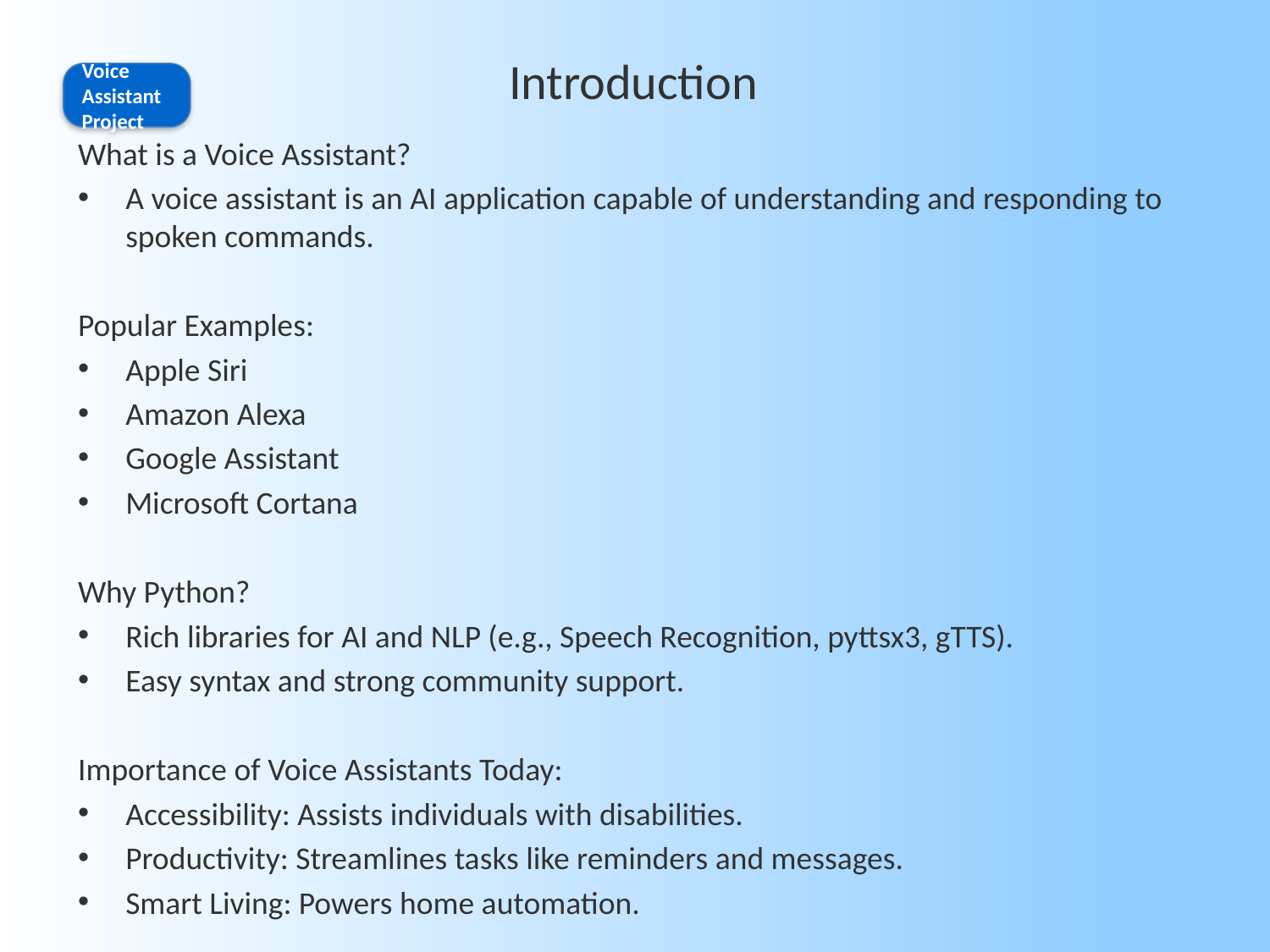

# Introduction
Voice Assistant Project
What is a Voice Assistant?
A voice assistant is an AI application capable of understanding and responding to spoken commands.

Popular Examples:
Apple Siri
Amazon Alexa
Google Assistant
Microsoft Cortana

Why Python?
Rich libraries for AI and NLP (e.g., Speech Recognition, pyttsx3, gTTS).
Easy syntax and strong community support.

Importance of Voice Assistants Today:
Accessibility: Assists individuals with disabilities.
Productivity: Streamlines tasks like reminders and messages.
Smart Living: Powers home automation.